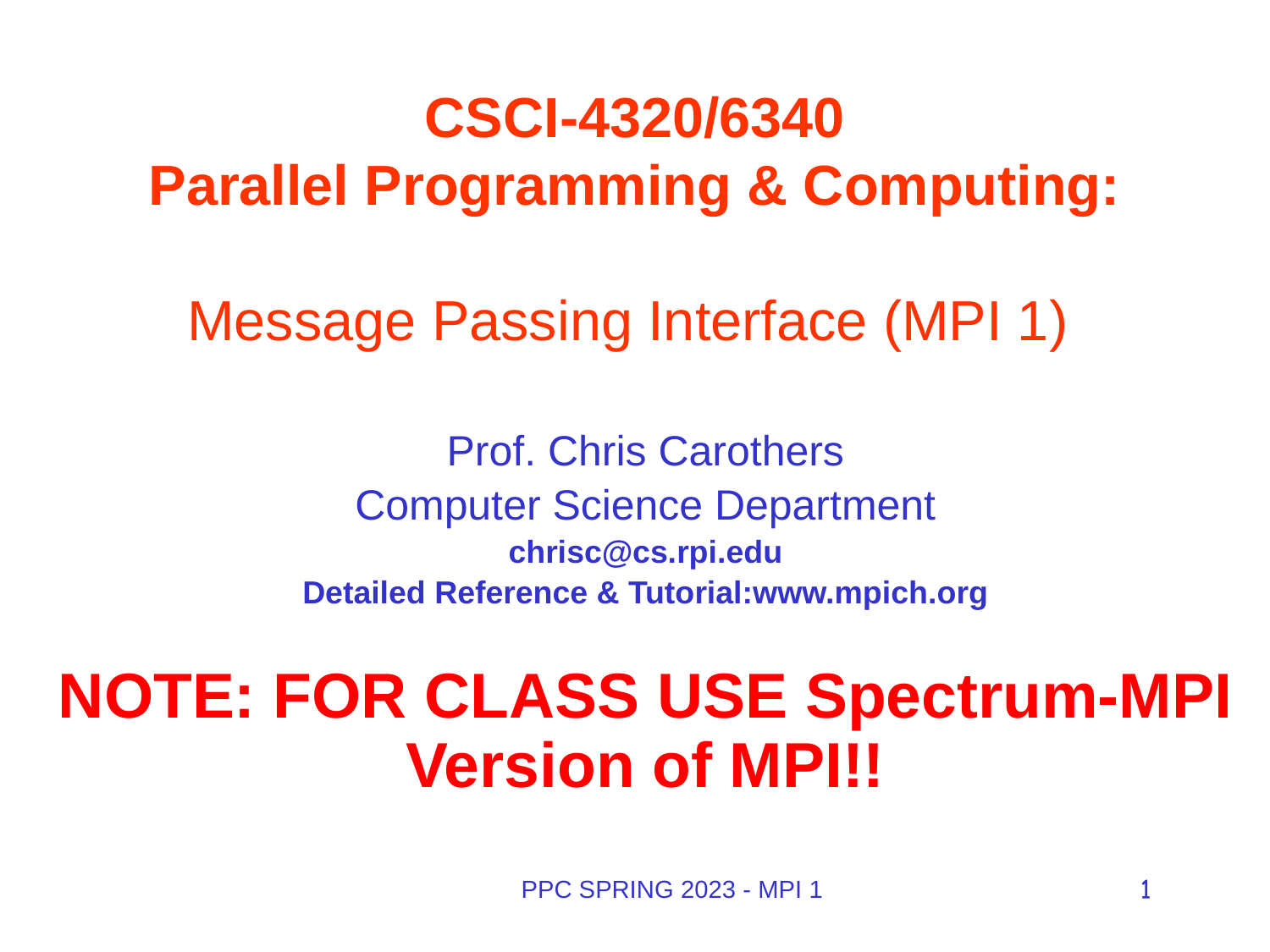

# CSCI-4320/6340 Parallel Programming & Computing: Message Passing Interface (MPI 1)
Prof. Chris Carothers
Computer Science Department
chrisc@cs.rpi.edu
Detailed Reference & Tutorial:www.mpich.org

NOTE: FOR CLASS USE Spectrum-MPI Version of MPI!!
PPC SPRING 2023 - MPI 1
1